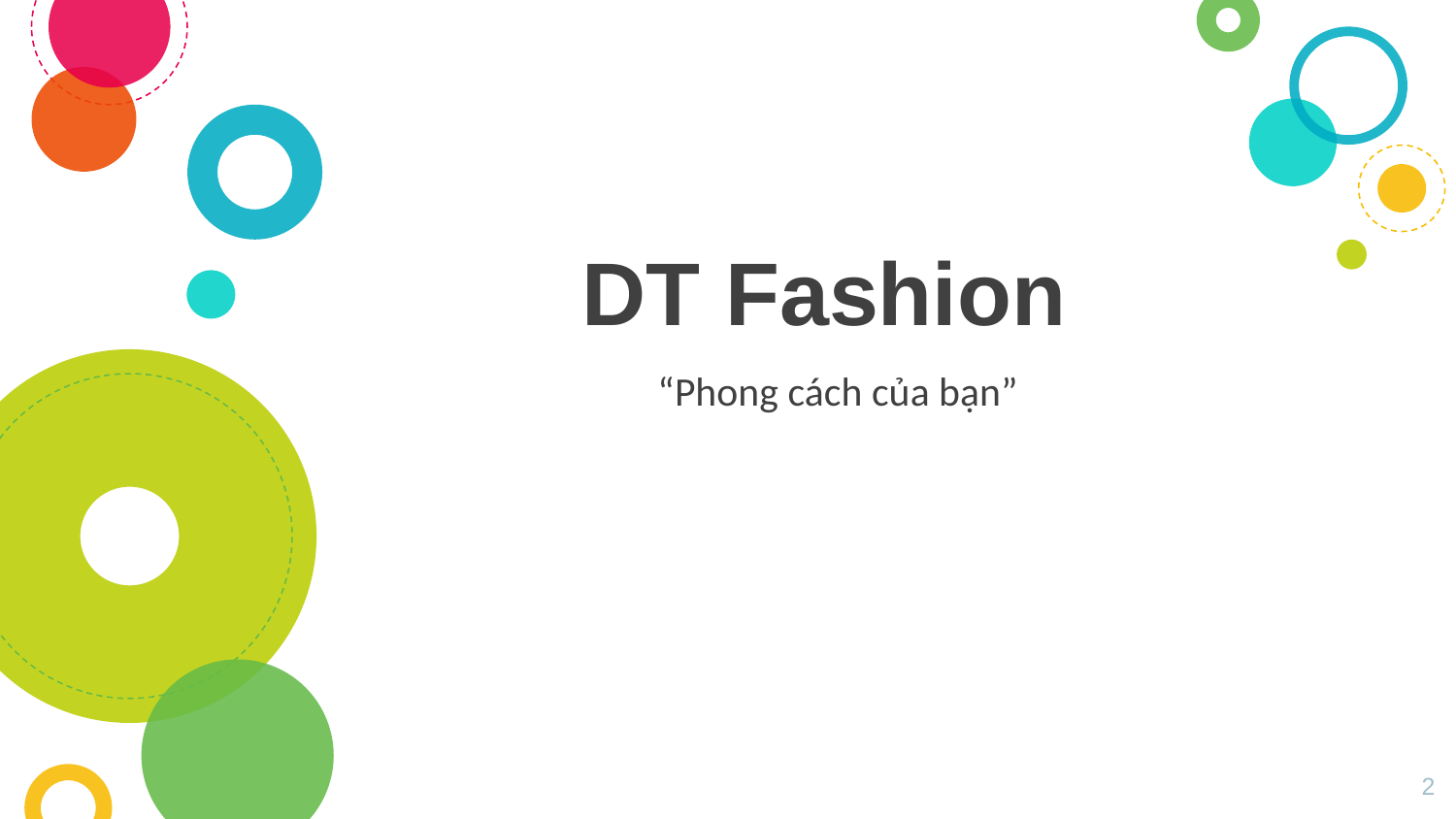

# DT Fashion
“Phong cách của bạn”
2